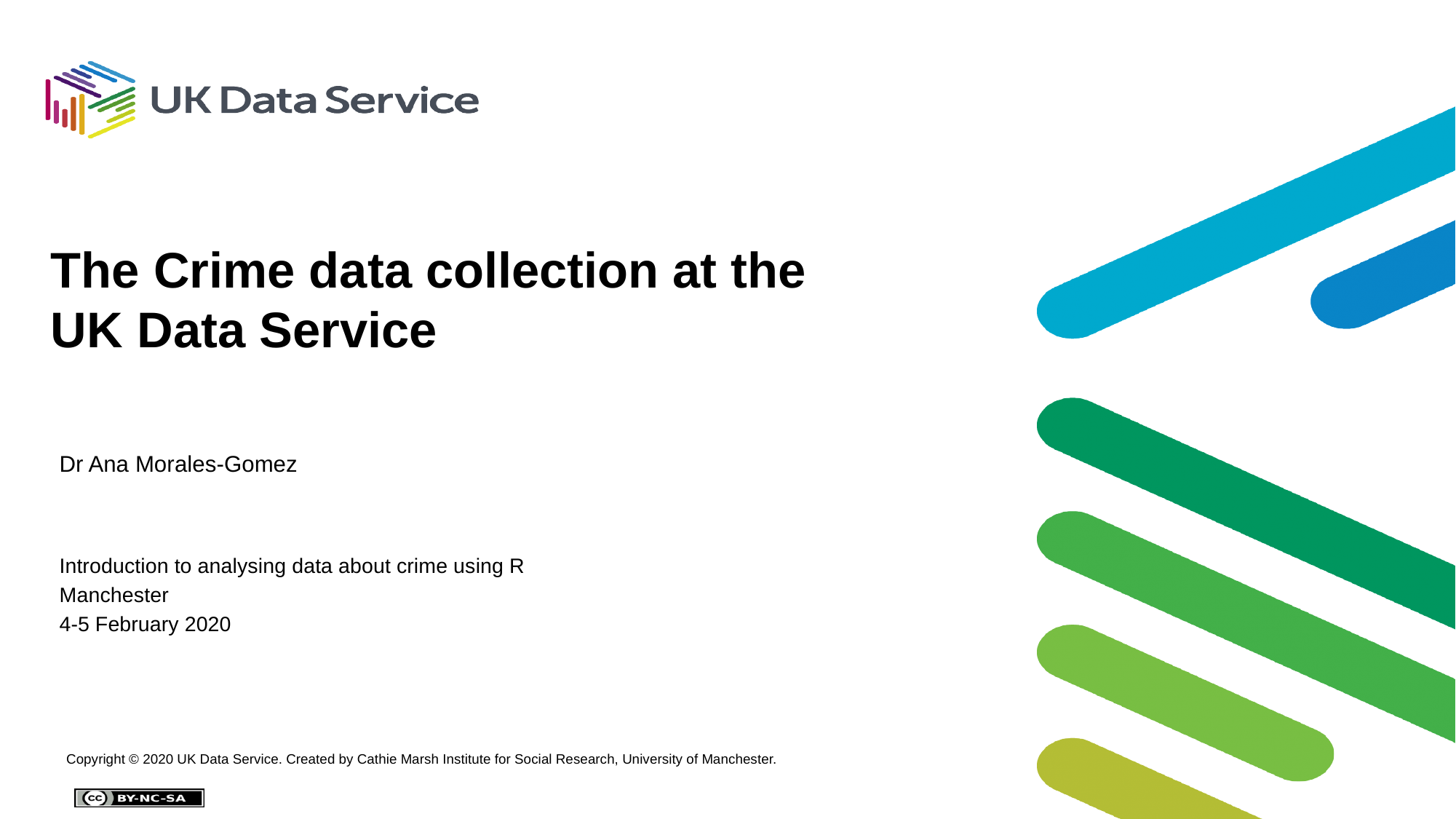

# The Crime data collection at the UK Data Service
Dr Ana Morales-Gomez
Introduction to analysing data about crime using R
Manchester
4-5 February 2020